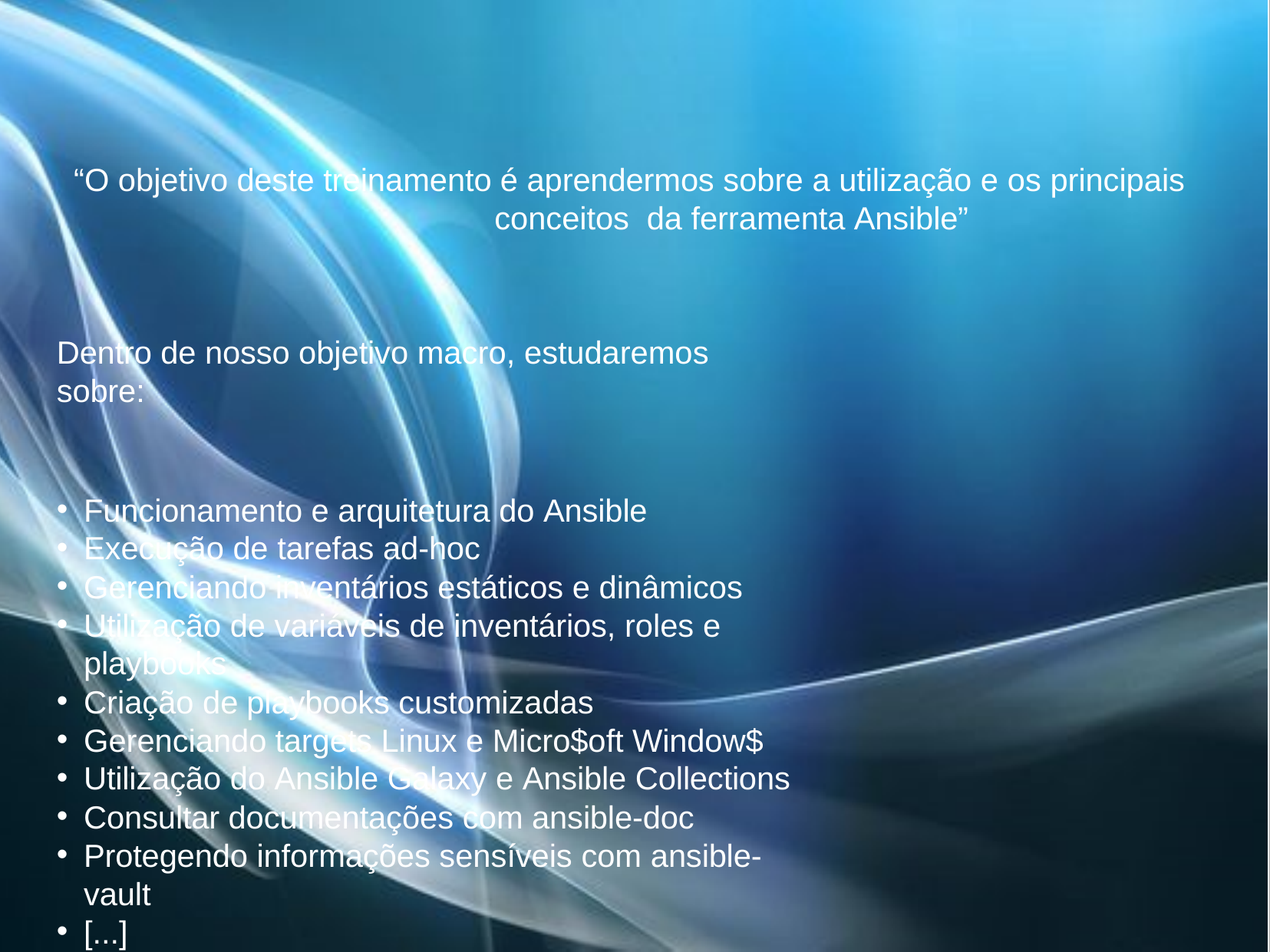

“O objetivo deste treinamento é aprendermos sobre a utilização e os principais conceitos  da ferramenta Ansible”
Dentro de nosso objetivo macro, estudaremos sobre:

Funcionamento e arquitetura do Ansible
Execução de tarefas ad-hoc
Gerenciando inventários estáticos e dinâmicos
Utilização de variáveis de inventários, roles e playbooks
Criação de playbooks customizadas
Gerenciando targets Linux e Micro$oft Window$
Utilização do Ansible Galaxy e Ansible Collections
Consultar documentações com ansible-doc
Protegendo informações sensíveis com ansible-vault
[...]